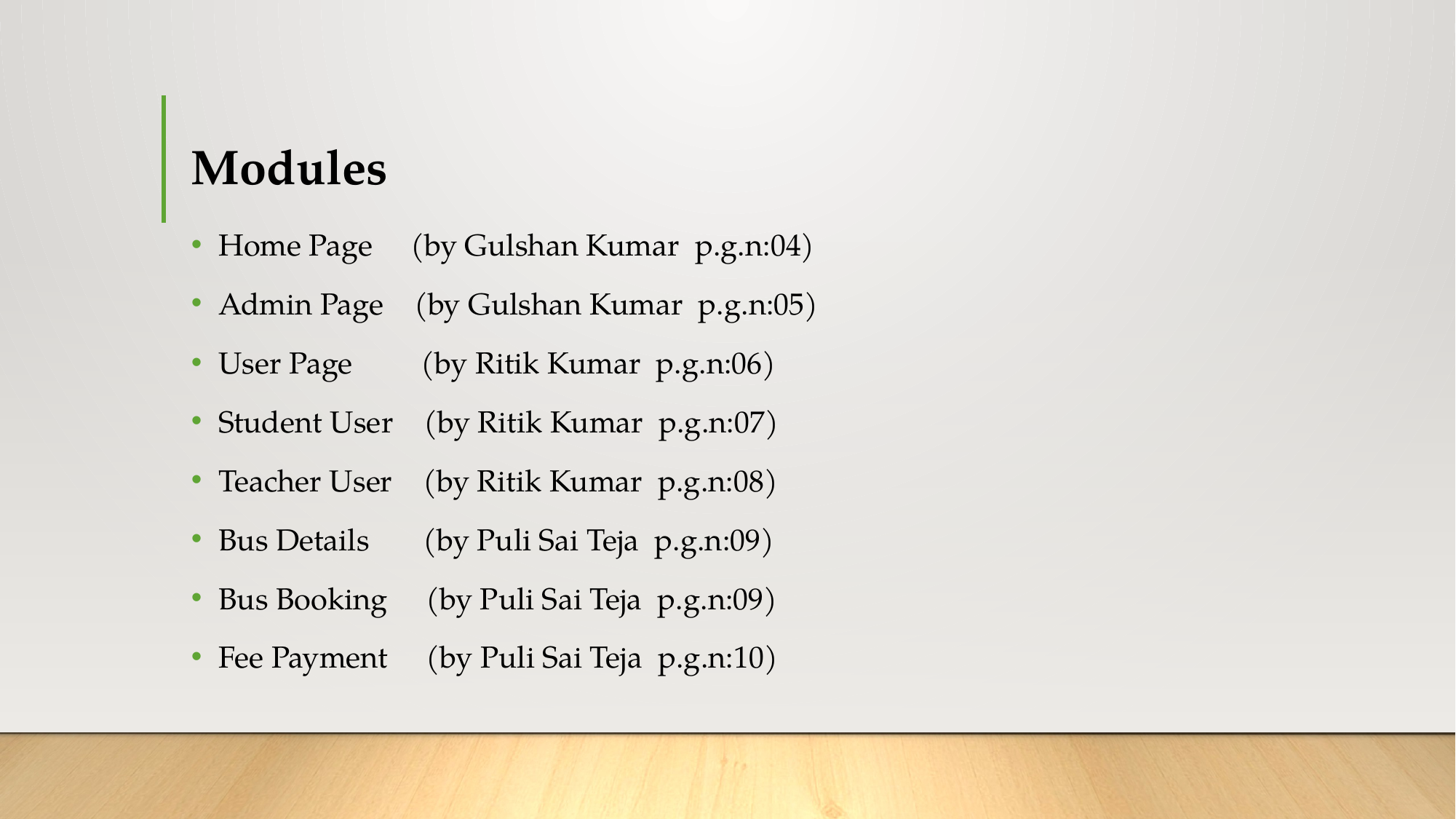

# Modules
Home Page     (by Gulshan Kumar  p.g.n:04)
Admin Page    (by Gulshan Kumar  p.g.n:05)
User Page         (by Ritik Kumar  p.g.n:06)
Student User    (by Ritik Kumar  p.g.n:07)
Teacher User    (by Ritik Kumar  p.g.n:08)
Bus Details       (by Puli Sai Teja  p.g.n:09)
Bus Booking     (by Puli Sai Teja  p.g.n:09)
Fee Payment     (by Puli Sai Teja  p.g.n:10)